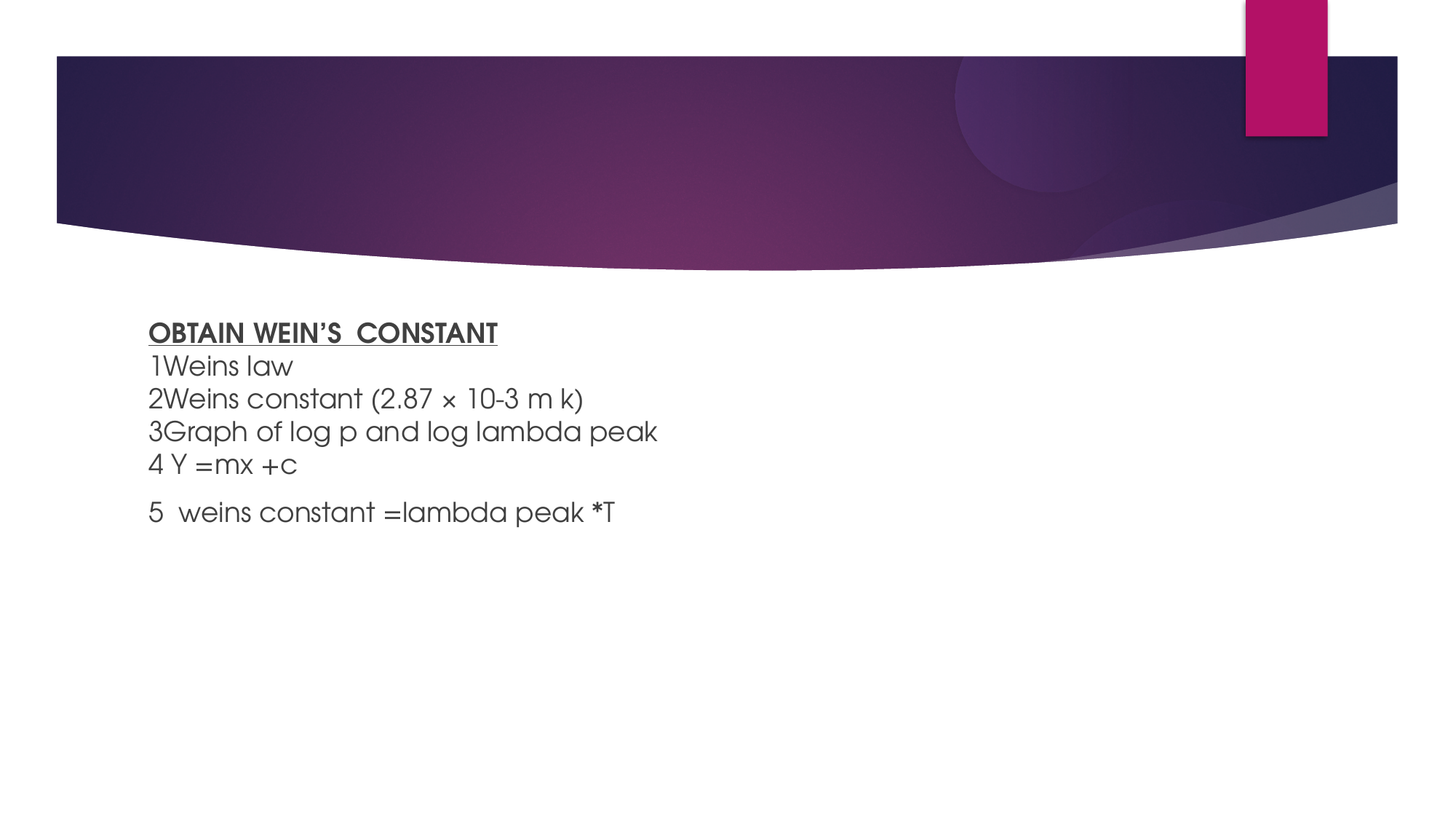

OBTAIN WEIN’S  CONSTANT
1Weins law
2Weins constant (2.87 × 10-3 m k)
3Graph of log p and log lambda peak
4 Y =mx +c
5  weins constant =lambda peak *T